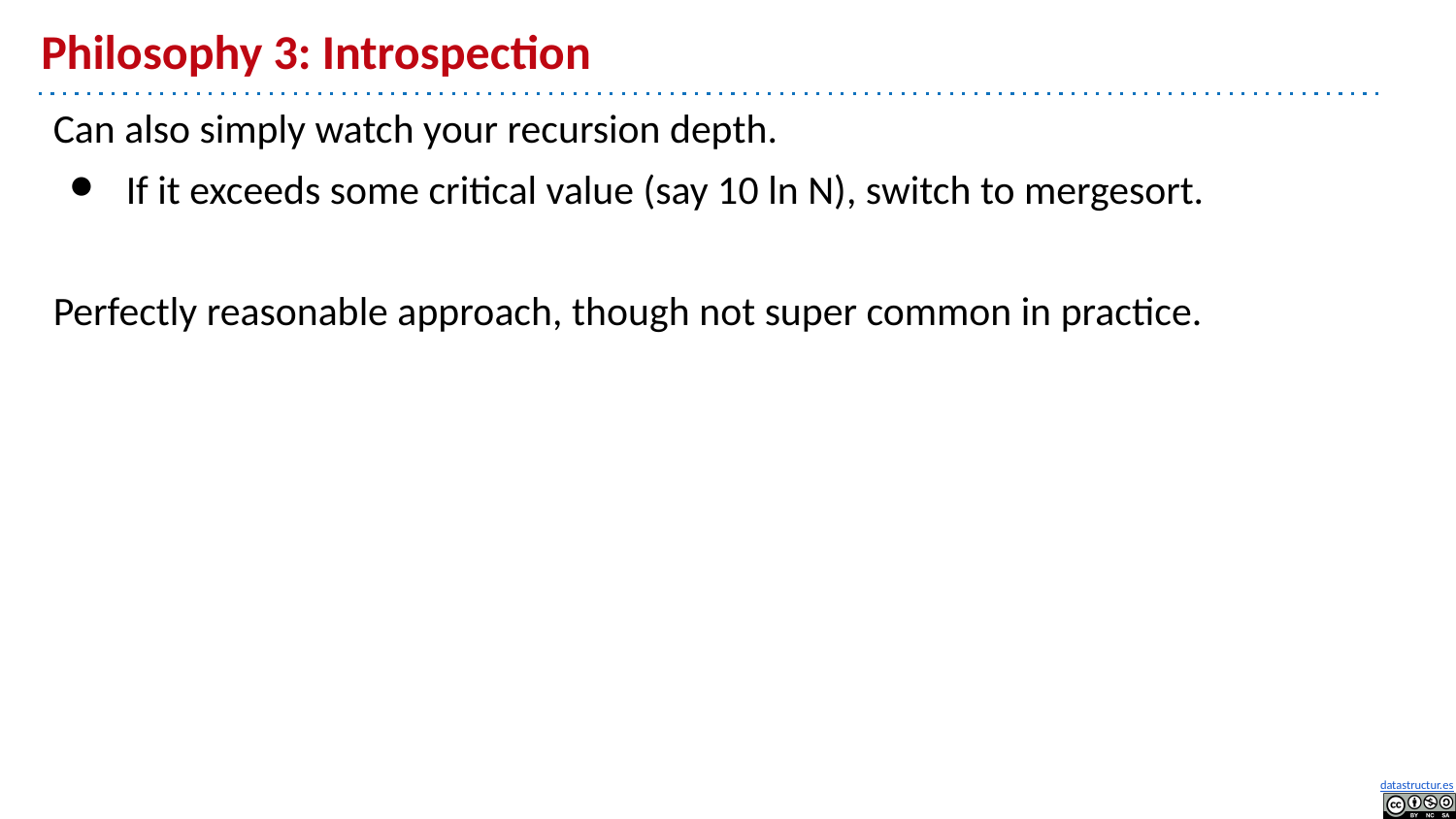

# Philosophy 3: Introspection
Can also simply watch your recursion depth.
If it exceeds some critical value (say 10 ln N), switch to mergesort.

Perfectly reasonable approach, though not super common in practice.